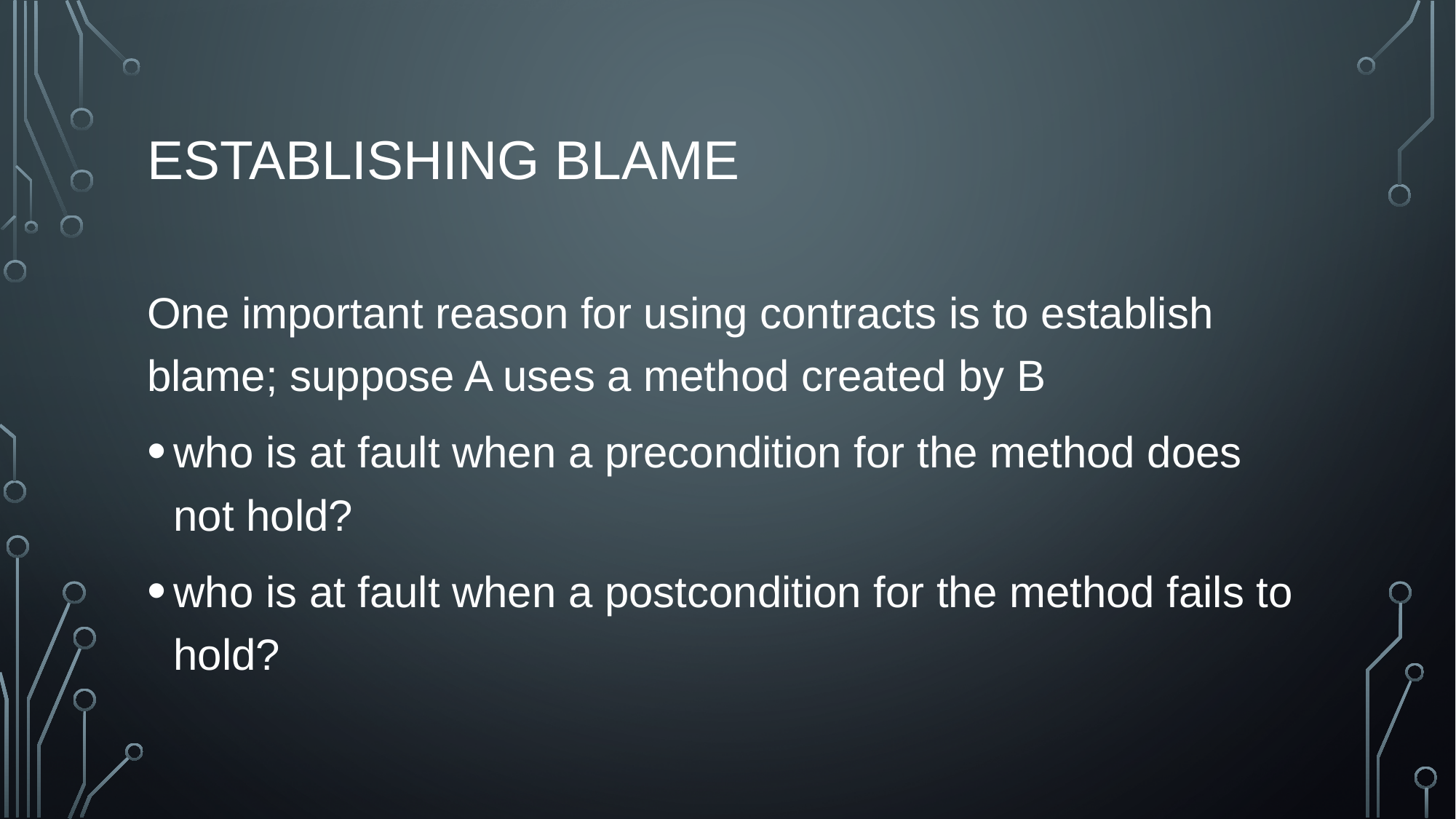

# Establishing blame
One important reason for using contracts is to establish blame; suppose A uses a method created by B
who is at fault when a precondition for the method does not hold?
who is at fault when a postcondition for the method fails to hold?